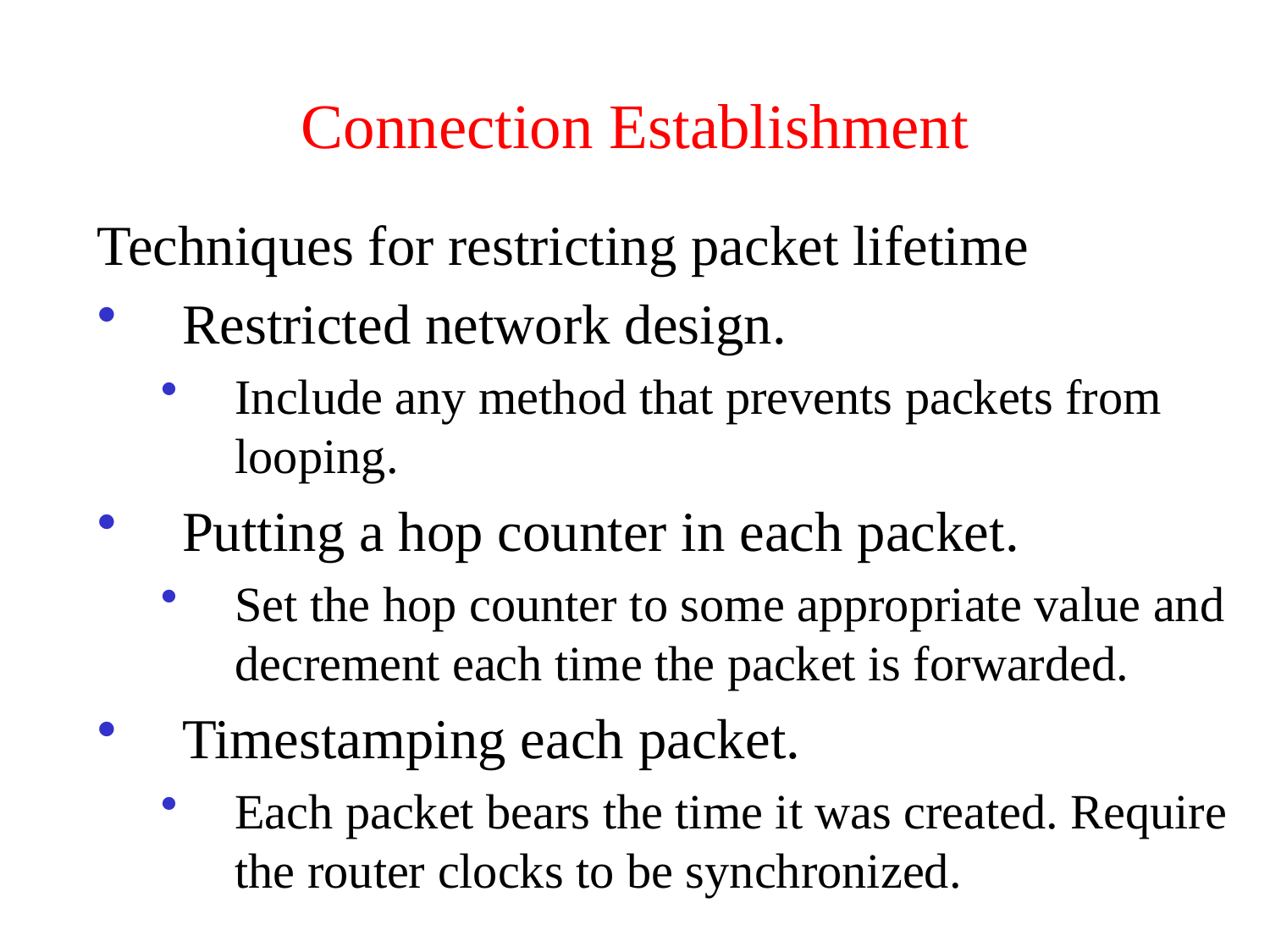

# Connection Establishment
Techniques for restricting packet lifetime
Restricted network design.
Include any method that prevents packets from looping.
Putting a hop counter in each packet.
Set the hop counter to some appropriate value and decrement each time the packet is forwarded.
Timestamping each packet.
Each packet bears the time it was created. Require the router clocks to be synchronized.